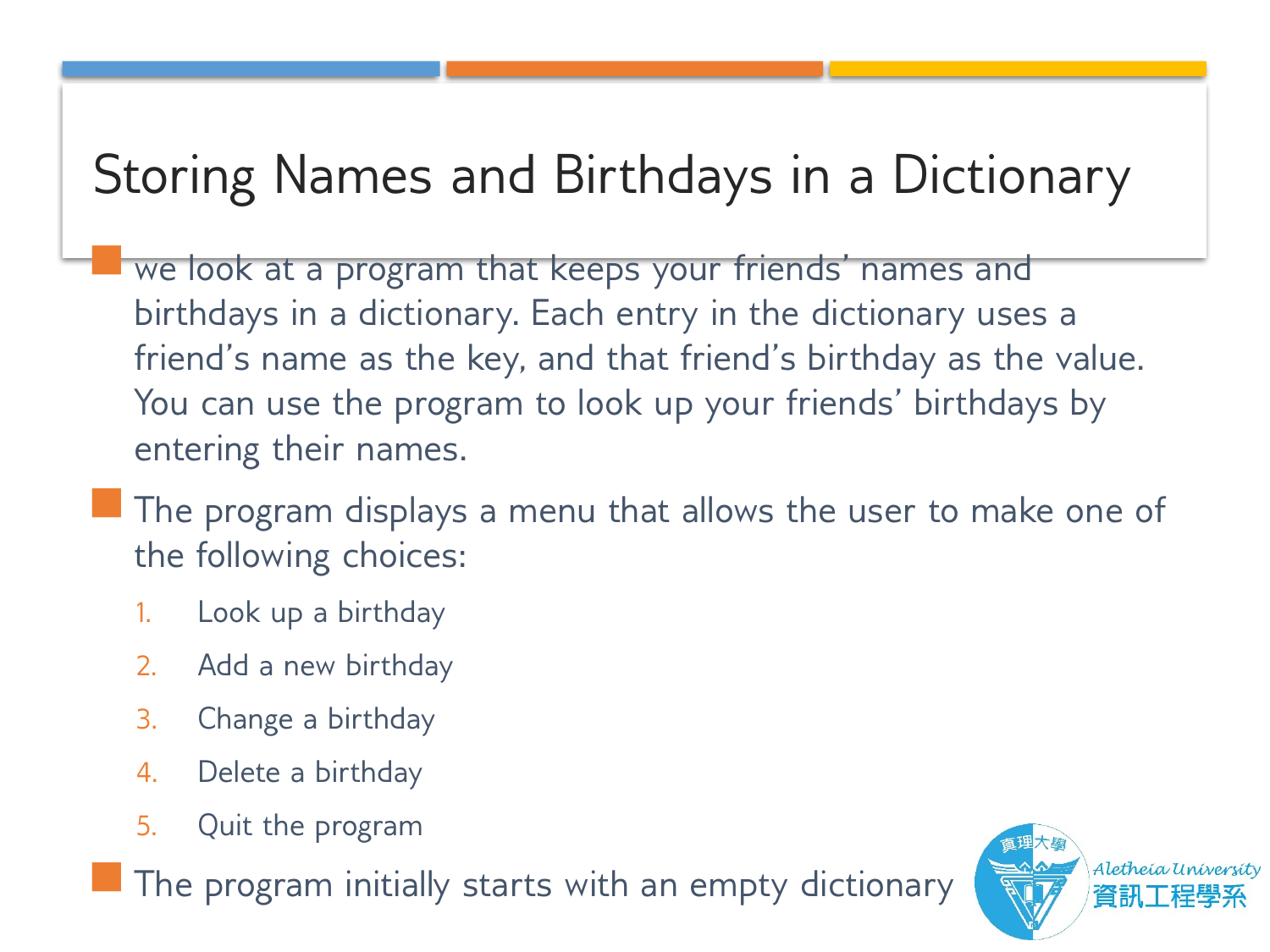

# Storing Names and Birthdays in a Dictionary
we look at a program that keeps your friends’ names and birthdays in a dictionary. Each entry in the dictionary uses a friend’s name as the key, and that friend’s birthday as the value. You can use the program to look up your friends’ birthdays by entering their names.
The program displays a menu that allows the user to make one of the following choices:
Look up a birthday
Add a new birthday
Change a birthday
Delete a birthday
Quit the program
The program initially starts with an empty dictionary